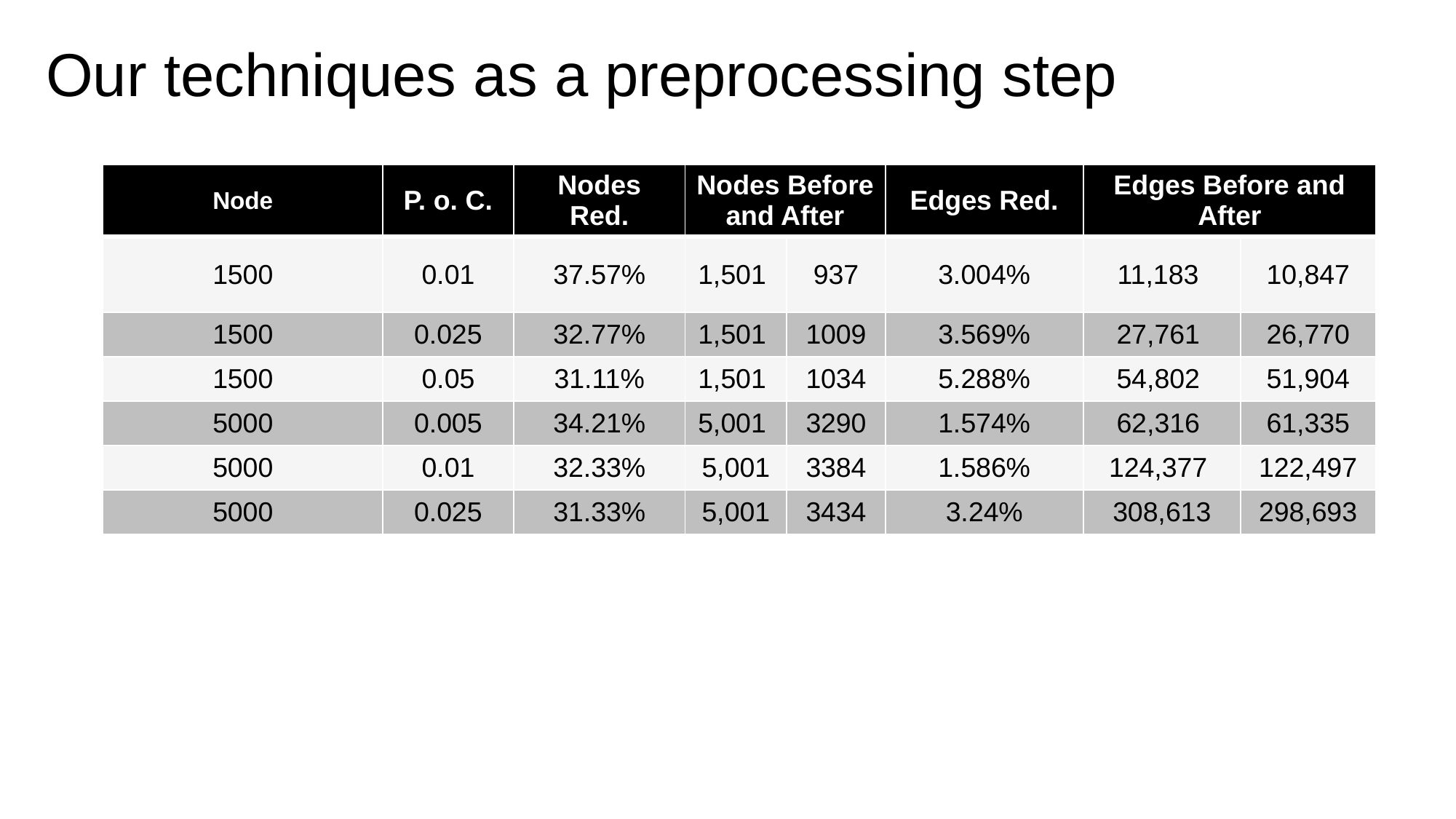

# Our techniques as a preprocessing step
| Node | P. o. C. | Nodes Red. | Nodes Before and After |  | Edges Red. | Edges Before and After |  |
| --- | --- | --- | --- | --- | --- | --- | --- |
| 1500 | 0.01 | 37.57% | 1,501 | 937 | 3.004% | 11,183 | 10,847 |
| 1500 | 0.025 | 32.77% | 1,501 | 1009 | 3.569% | 27,761 | 26,770 |
| 1500 | 0.05 | 31.11% | 1,501 | 1034 | 5.288% | 54,802 | 51,904 |
| 5000 | 0.005 | 34.21% | 5,001 | 3290 | 1.574% | 62,316 | 61,335 |
| 5000 | 0.01 | 32.33% | 5,001 | 3384 | 1.586% | 124,377 | 122,497 |
| 5000 | 0.025 | 31.33% | 5,001 | 3434 | 3.24% | 308,613 | 298,693 |